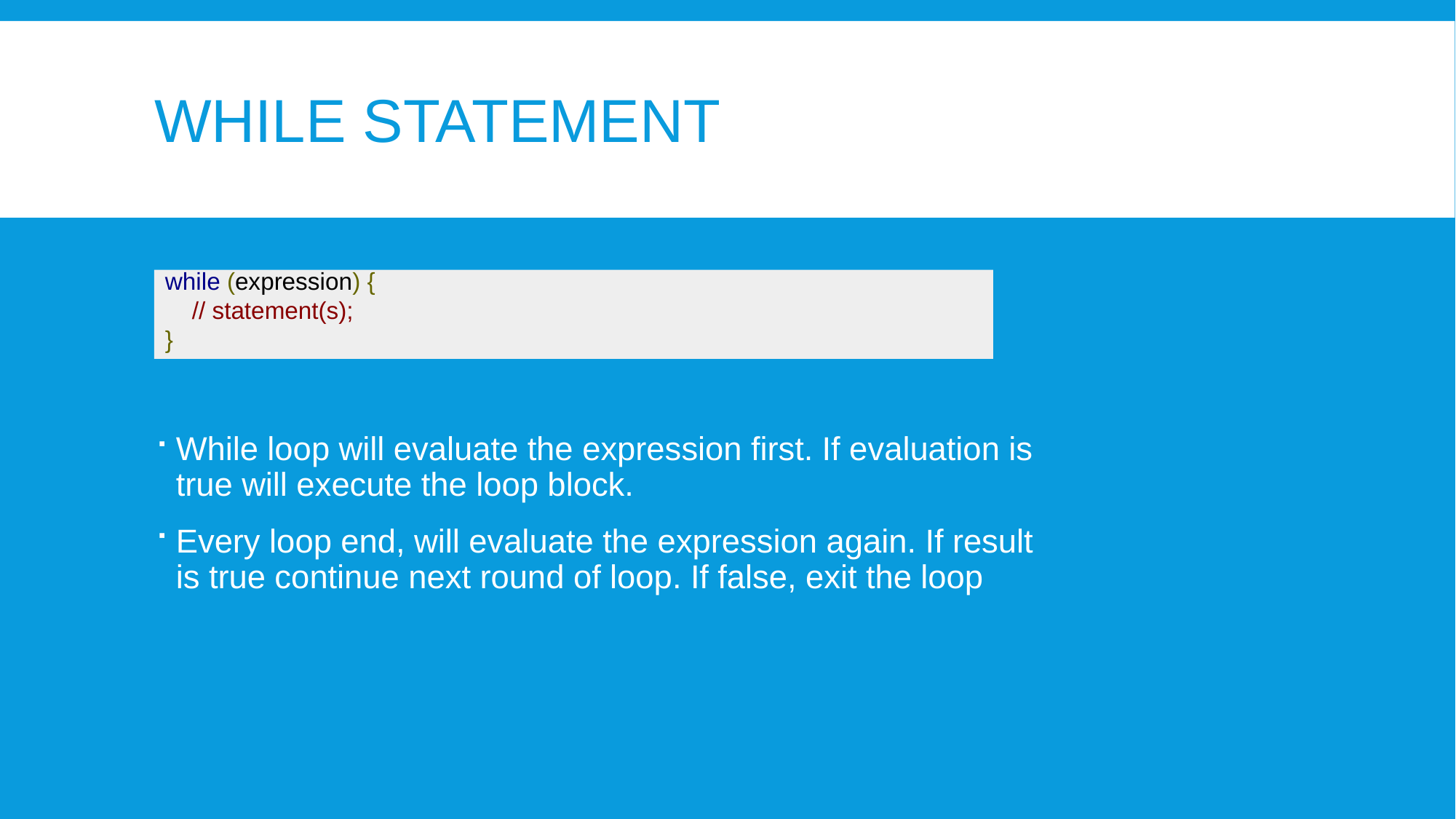

# While statement
while (expression) {
    // statement(s);
}
While loop will evaluate the expression first. If evaluation is true will execute the loop block.
Every loop end, will evaluate the expression again. If result is true continue next round of loop. If false, exit the loop